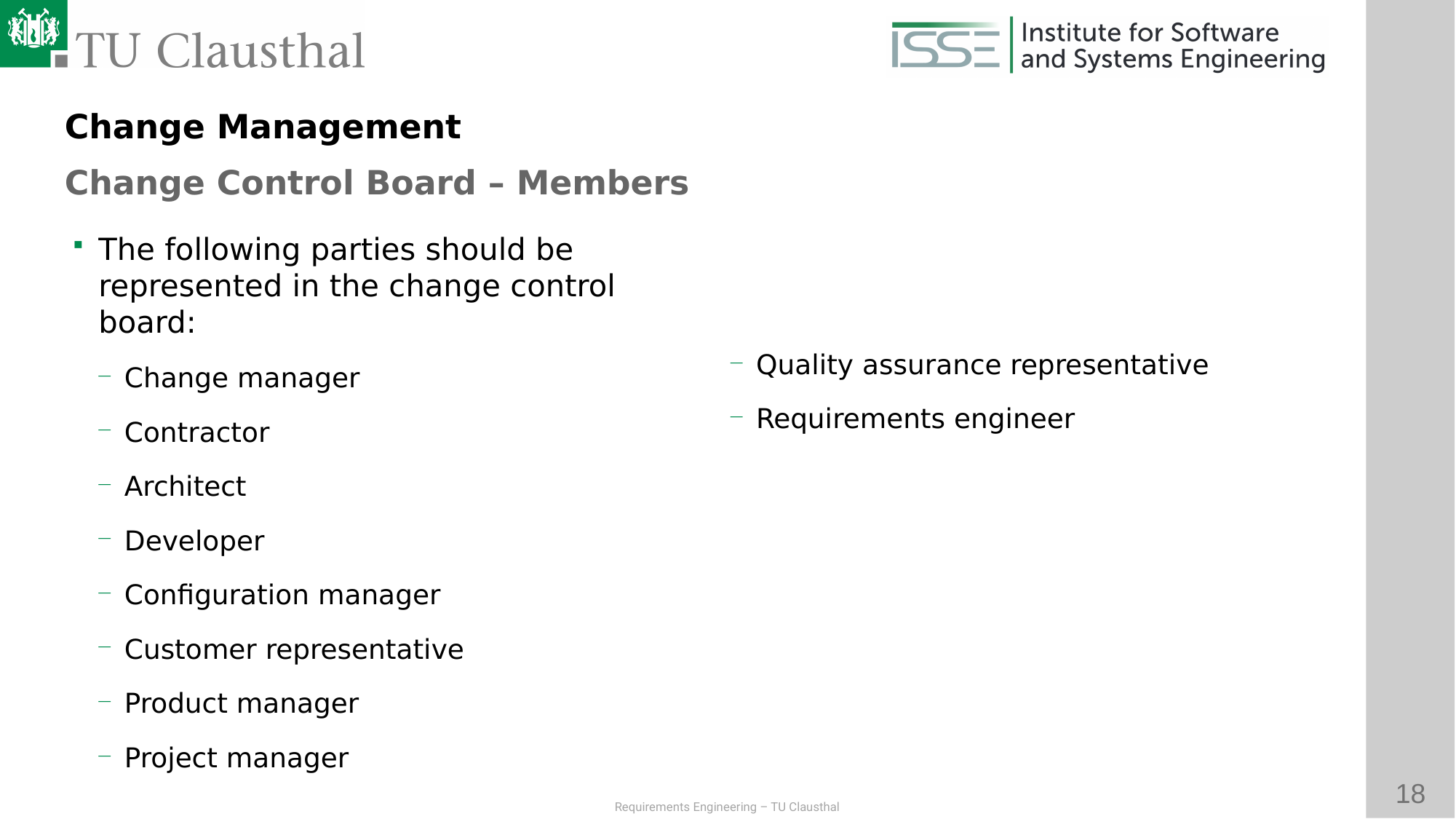

Change Management
Change Control Board – Members

# The following parties should be represented in the change control board:
Change manager
Contractor
Architect
Developer
Configuration manager
Customer representative
Product manager
Project manager

Quality assurance representative
Requirements engineer